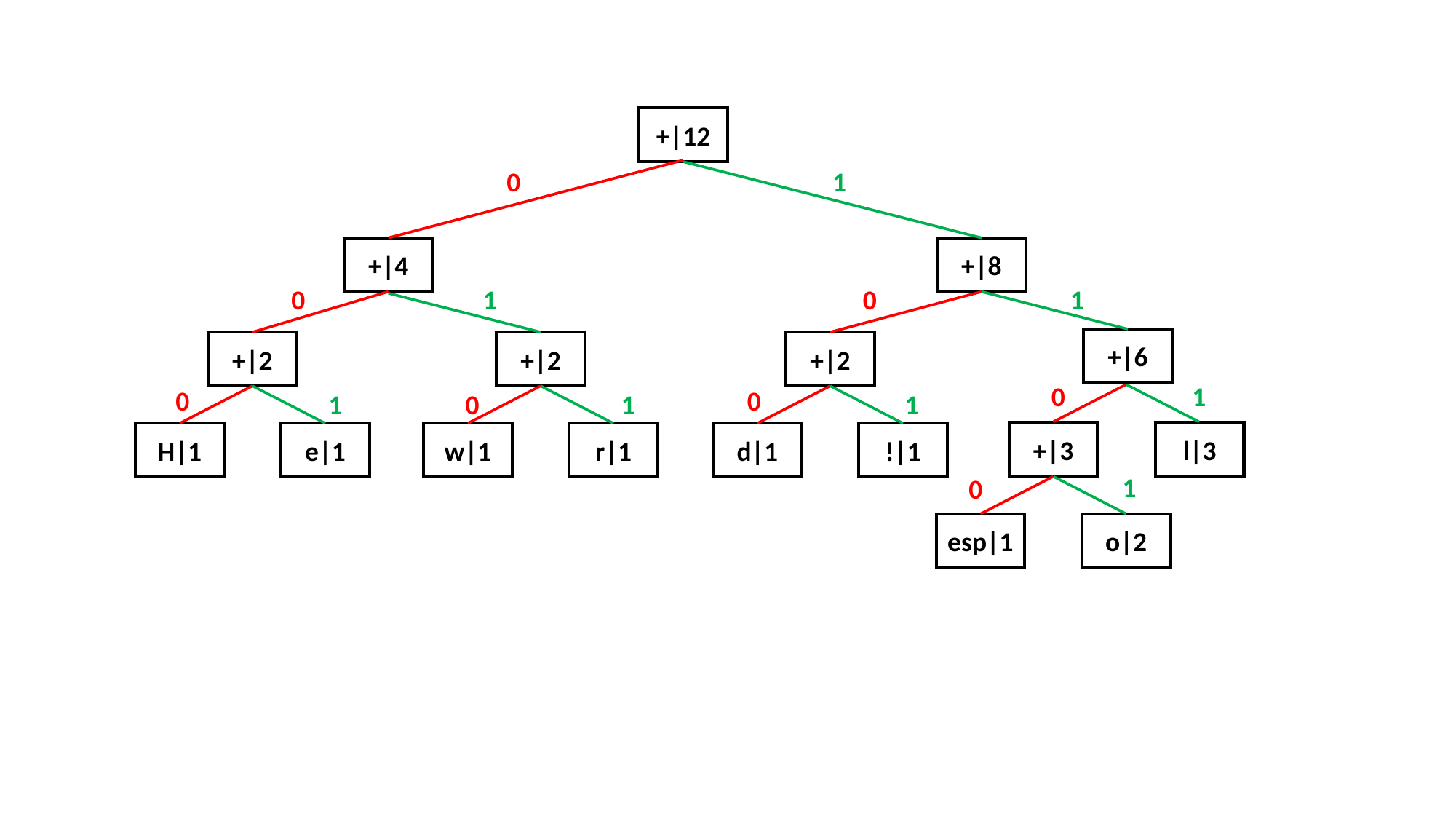

+|12
0
1
+|4
+|8
0
1
0
1
+|6
+|2
+|2
+|2
0
1
0
0
1
0
1
1
+|3
l|3
H|1
e|1
w|1
r|1
d|1
!|1
1
0
esp|1
o|2